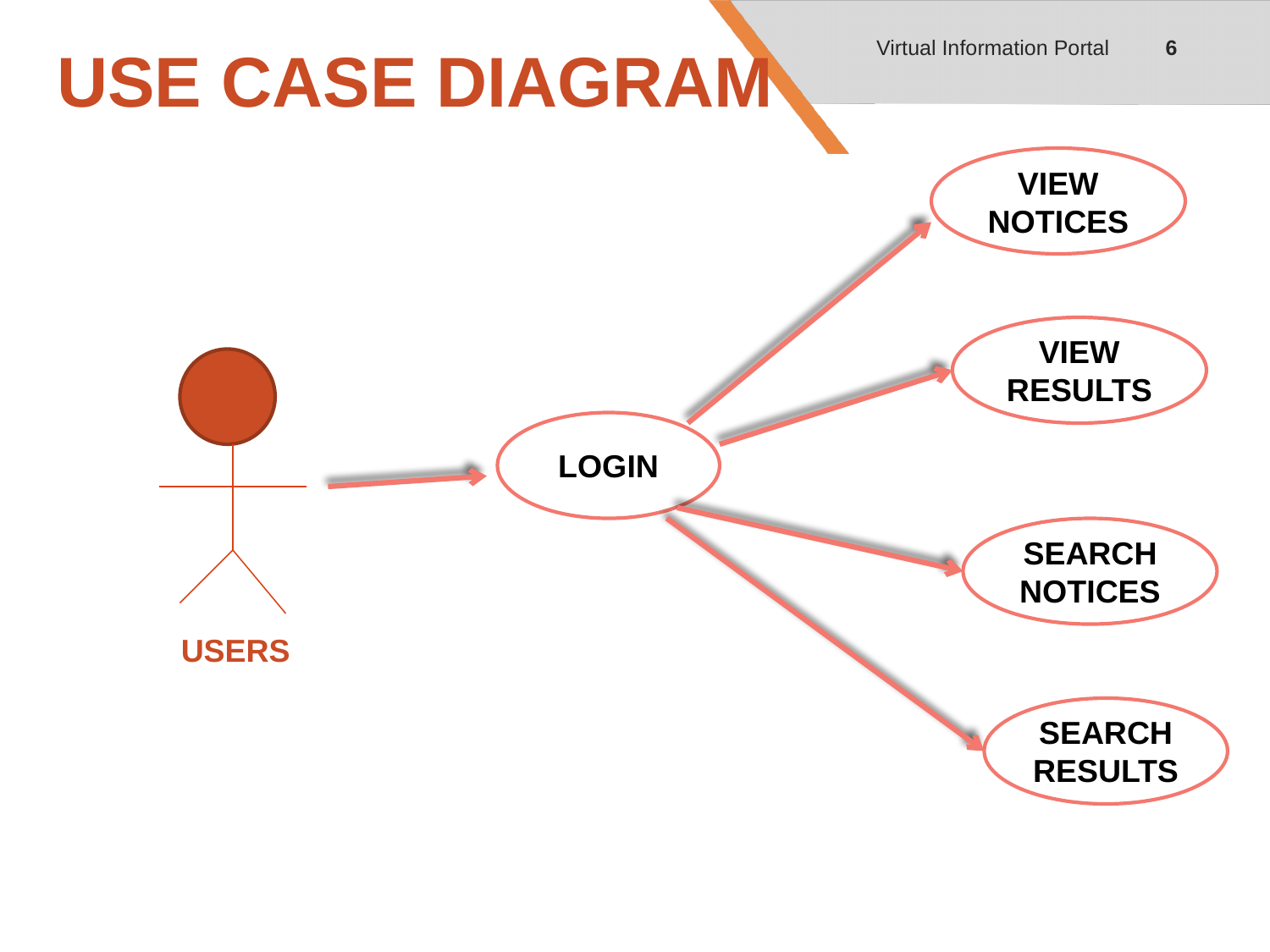

6
Virtual Information Portal
# USE CASE DIAGRAM
VIEW NOTICES
VIEW RESULTS

LOGIN
SEARCH NOTICES
USERS
SEARCH RESULTS